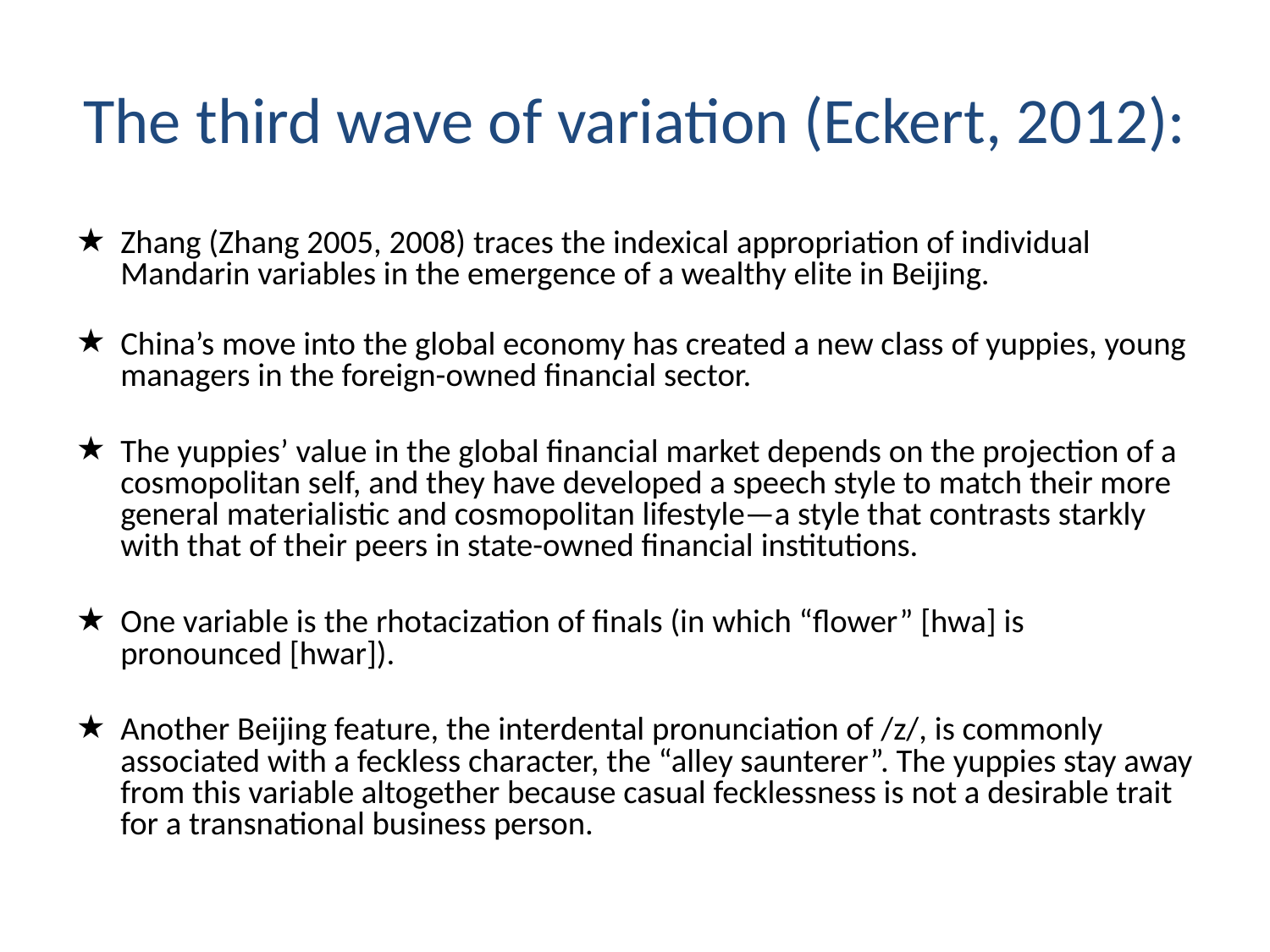

# The third wave of variation (Eckert, 2012):
Zhang (Zhang 2005, 2008) traces the indexical appropriation of individual Mandarin variables in the emergence of a wealthy elite in Beijing.

China’s move into the global economy has created a new class of yuppies, young managers in the foreign-owned financial sector.

The yuppies’ value in the global financial market depends on the projection of a cosmopolitan self, and they have developed a speech style to match their more general materialistic and cosmopolitan lifestyle—a style that contrasts starkly with that of their peers in state-owned financial institutions.

One variable is the rhotacization of finals (in which “flower” [hwa] is pronounced [hwar]).

Another Beijing feature, the interdental pronunciation of /z/, is commonly associated with a feckless character, the “alley saunterer”. The yuppies stay away from this variable altogether because casual fecklessness is not a desirable trait for a transnational business person.